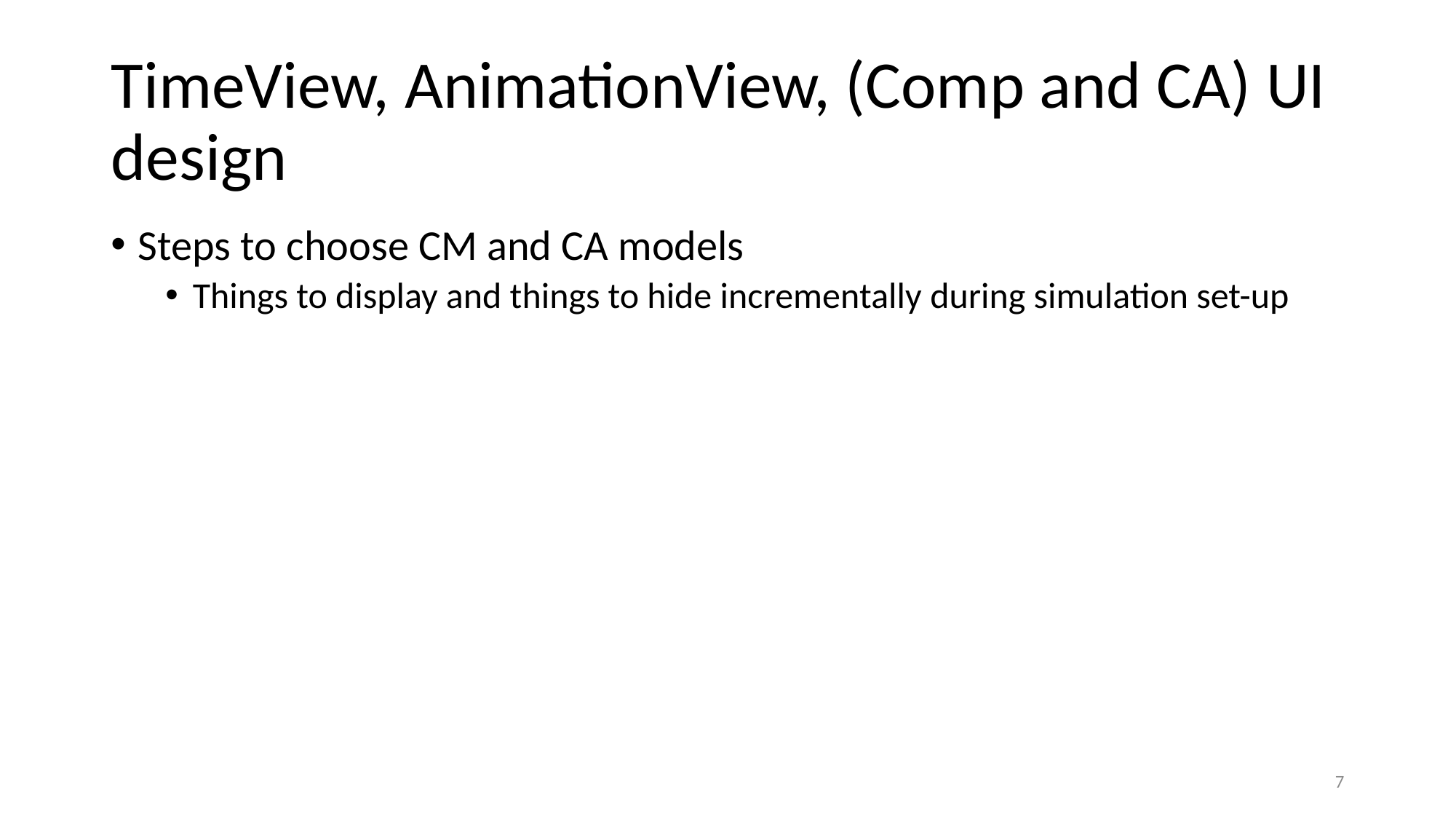

# TimeView, AnimationView, (Comp and CA) UI design
Steps to choose CM and CA models
Things to display and things to hide incrementally during simulation set-up
7